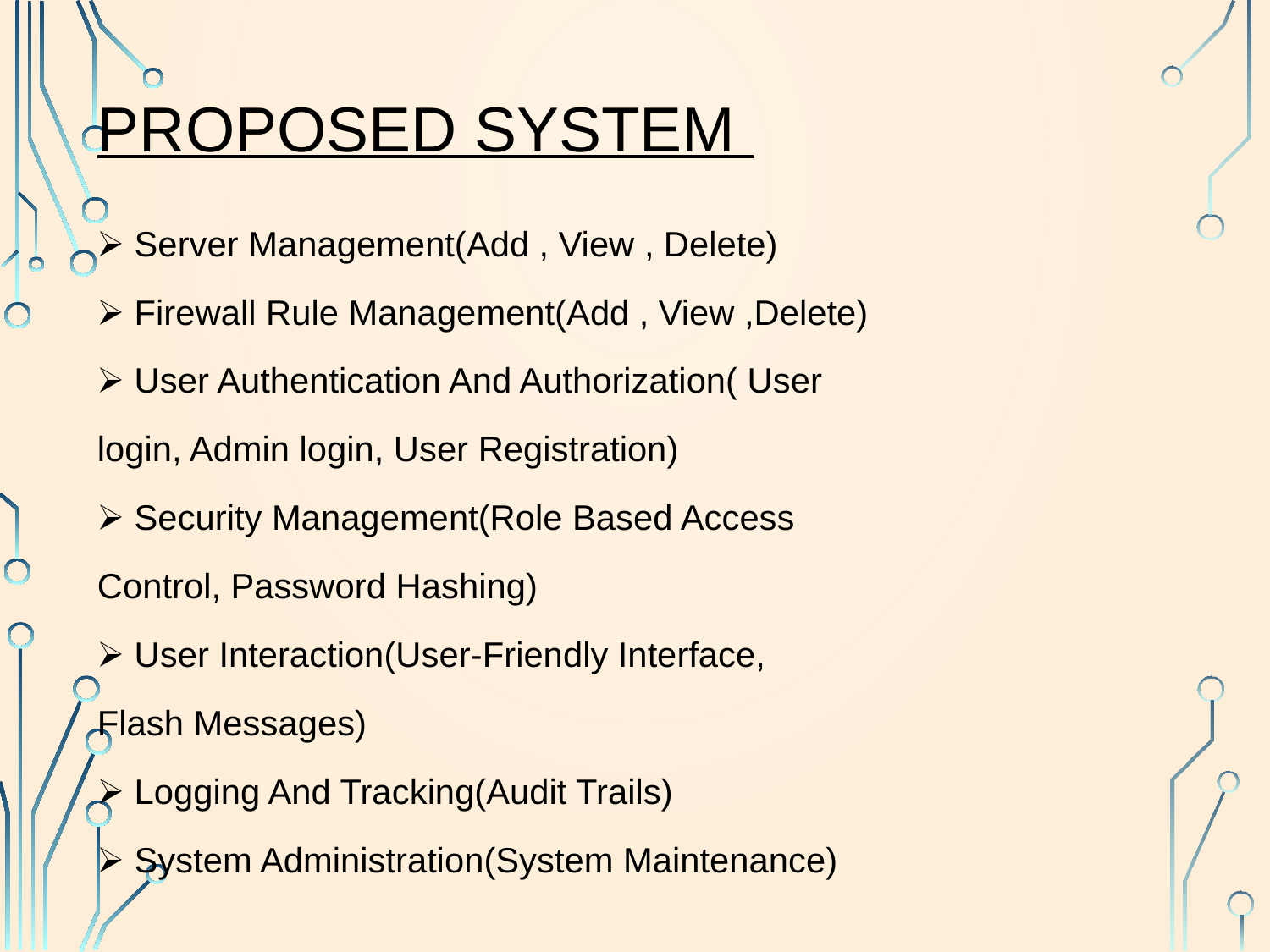

# Proposed System
⮚ Server Management(Add , View , Delete)
⮚ Firewall Rule Management(Add , View ,Delete)
⮚ User Authentication And Authorization( User
login, Admin login, User Registration)
⮚ Security Management(Role Based Access
Control, Password Hashing)
⮚ User Interaction(User-Friendly Interface,
Flash Messages)
⮚ Logging And Tracking(Audit Trails)
⮚ System Administration(System Maintenance)